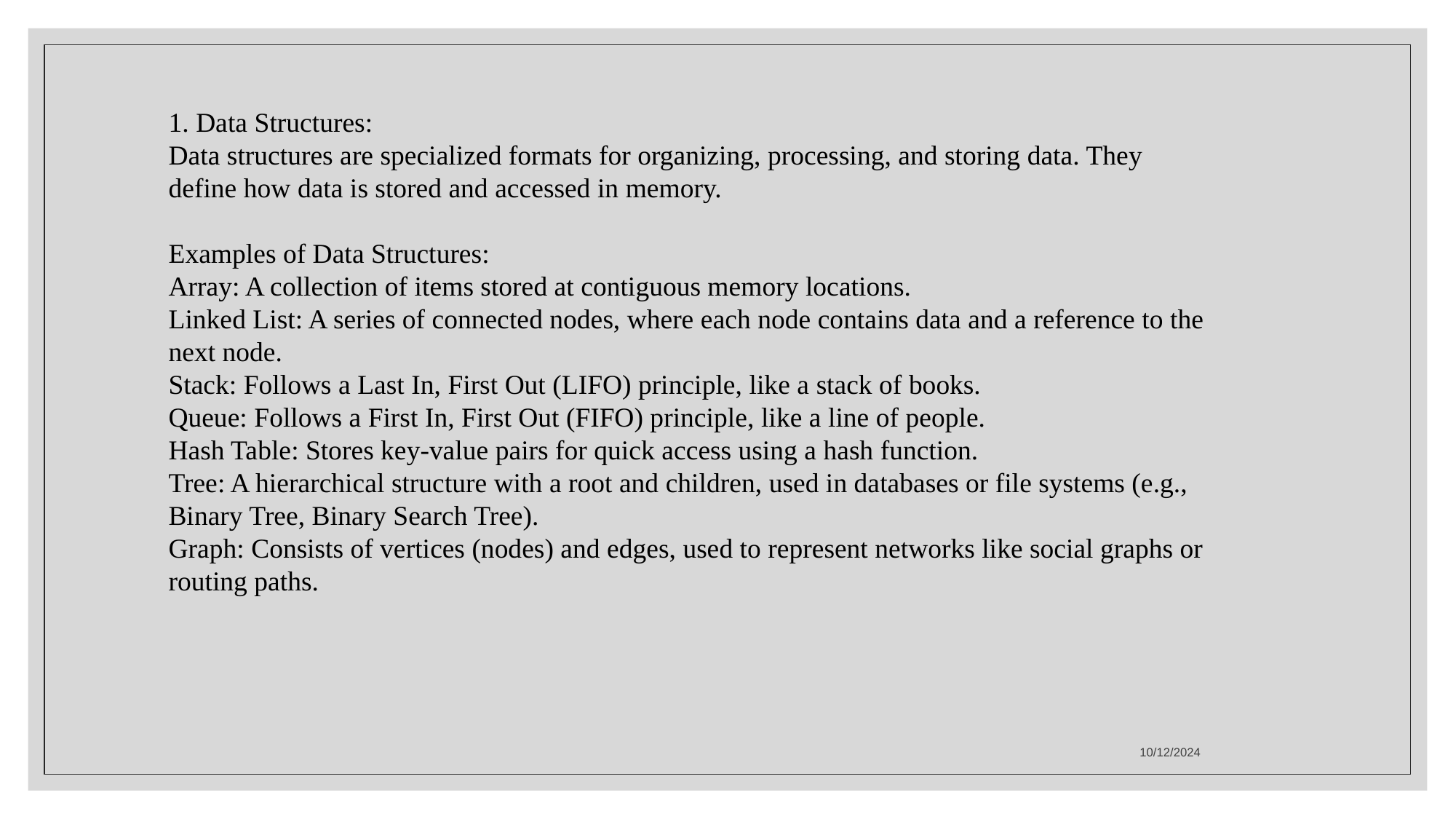

1. Data Structures:
Data structures are specialized formats for organizing, processing, and storing data. They define how data is stored and accessed in memory.

Examples of Data Structures:
Array: A collection of items stored at contiguous memory locations.
Linked List: A series of connected nodes, where each node contains data and a reference to the next node.
Stack: Follows a Last In, First Out (LIFO) principle, like a stack of books.
Queue: Follows a First In, First Out (FIFO) principle, like a line of people.
Hash Table: Stores key-value pairs for quick access using a hash function.
Tree: A hierarchical structure with a root and children, used in databases or file systems (e.g., Binary Tree, Binary Search Tree).
Graph: Consists of vertices (nodes) and edges, used to represent networks like social graphs or routing paths.
10/12/2024